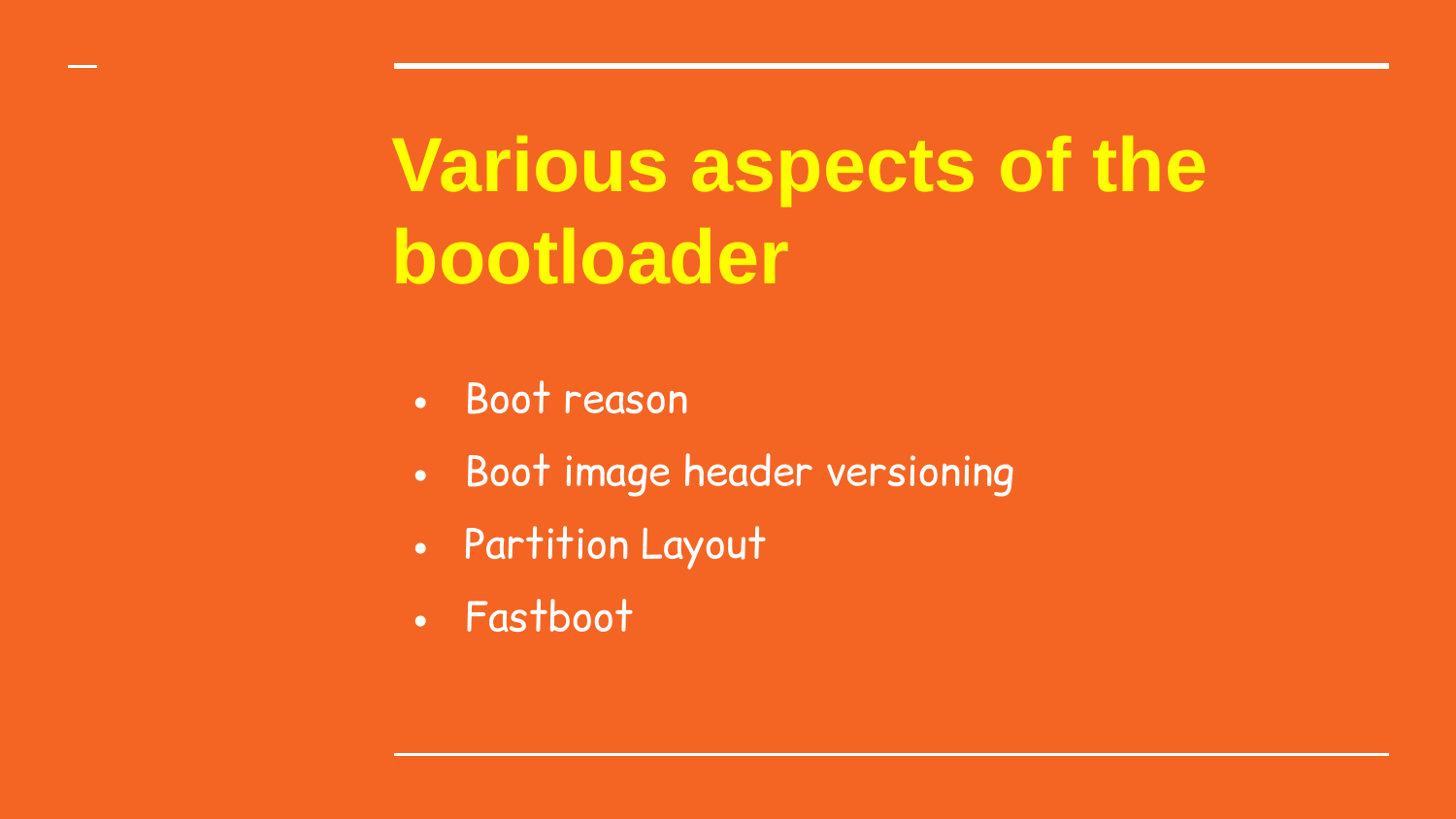

# Various aspects of the bootloader
Boot reason
Boot image header versioning
Partition Layout
Fastboot